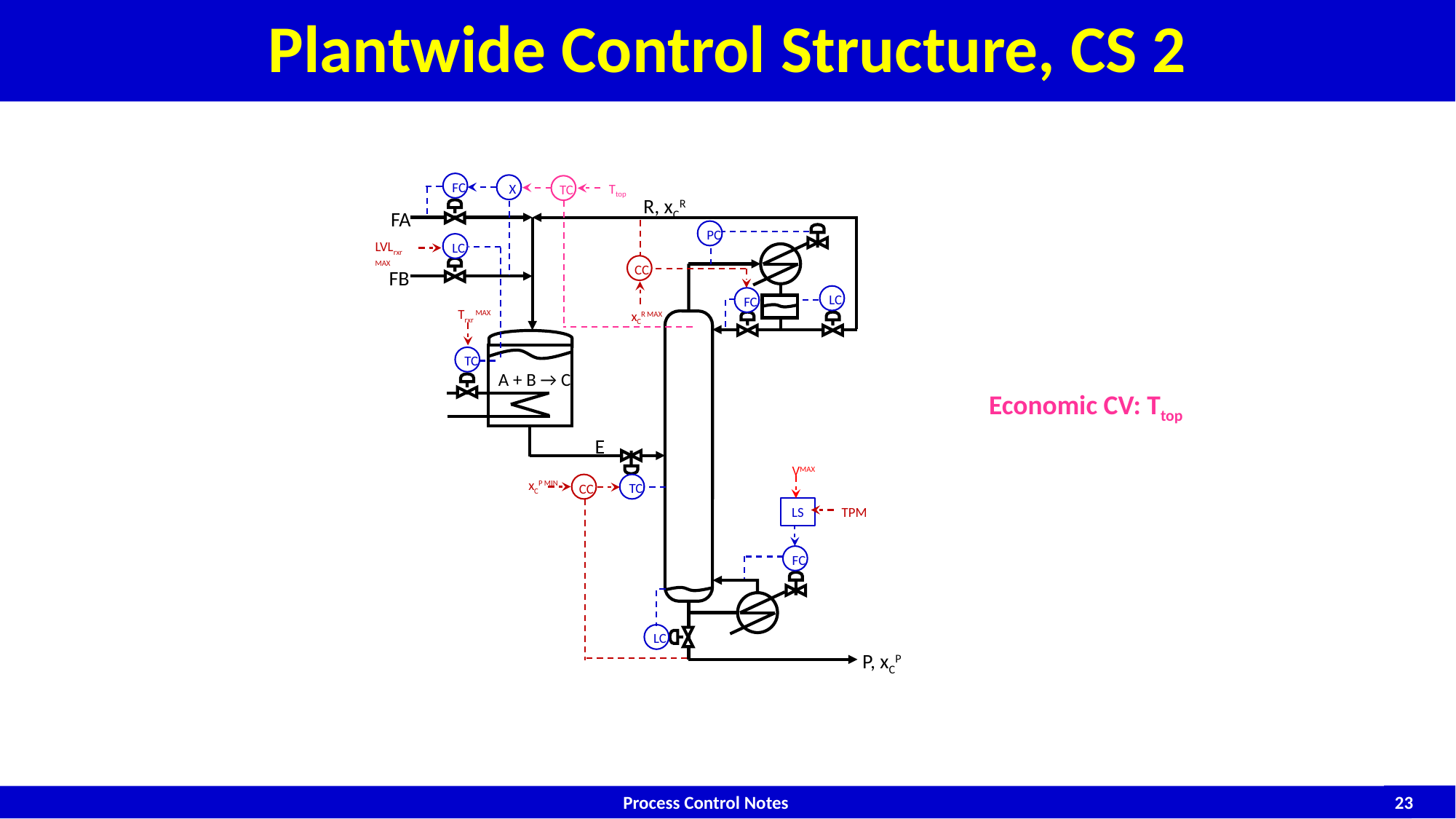

# Plantwide Control Structure, CS 2
FC

 X

Ttop
TC

R, xCR
FA

A + B → C

FB
E
P, xCP

CC
xCR MAX
PC

LVLrxr MAX
LC

LC

FC

Trxr MAX

TC

Economic CV: Ttop

VMAX
LS
TPM
FC

xCP MIN

CC
TC

LC